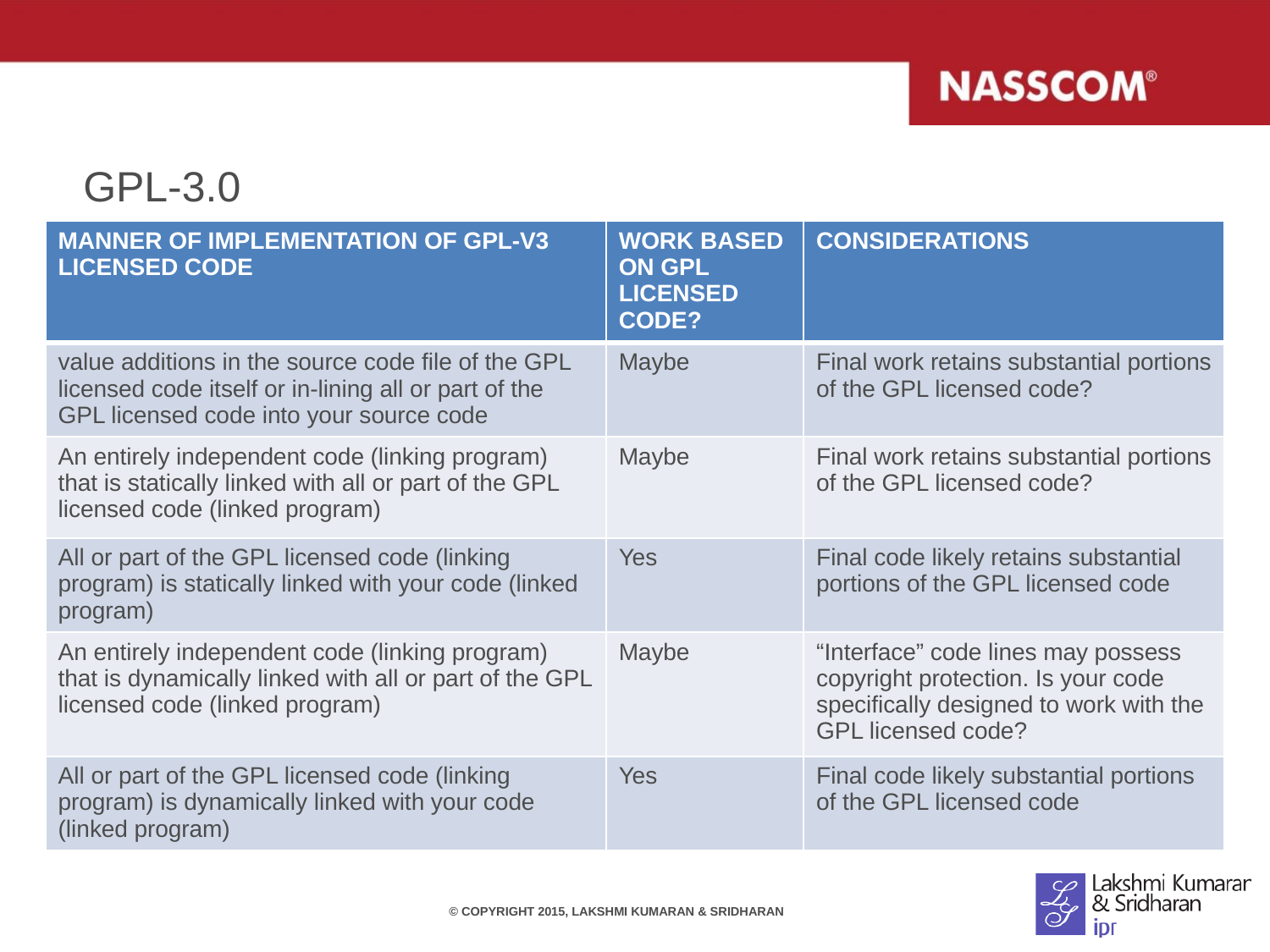

# GPL-3.0
| MANNER OF IMPLEMENTATION OF GPL-V3 LICENSED CODE | WORK BASED ON GPL LICENSED CODE? | CONSIDERATIONS |
| --- | --- | --- |
| value additions in the source code file of the GPL licensed code itself or in-lining all or part of the GPL licensed code into your source code | Maybe | Final work retains substantial portions of the GPL licensed code? |
| An entirely independent code (linking program) that is statically linked with all or part of the GPL licensed code (linked program) | Maybe | Final work retains substantial portions of the GPL licensed code? |
| All or part of the GPL licensed code (linking program) is statically linked with your code (linked program) | Yes | Final code likely retains substantial portions of the GPL licensed code |
| An entirely independent code (linking program) that is dynamically linked with all or part of the GPL licensed code (linked program) | Maybe | “Interface” code lines may possess copyright protection. Is your code specifically designed to work with the GPL licensed code? |
| All or part of the GPL licensed code (linking program) is dynamically linked with your code (linked program) | Yes | Final code likely substantial portions of the GPL licensed code |